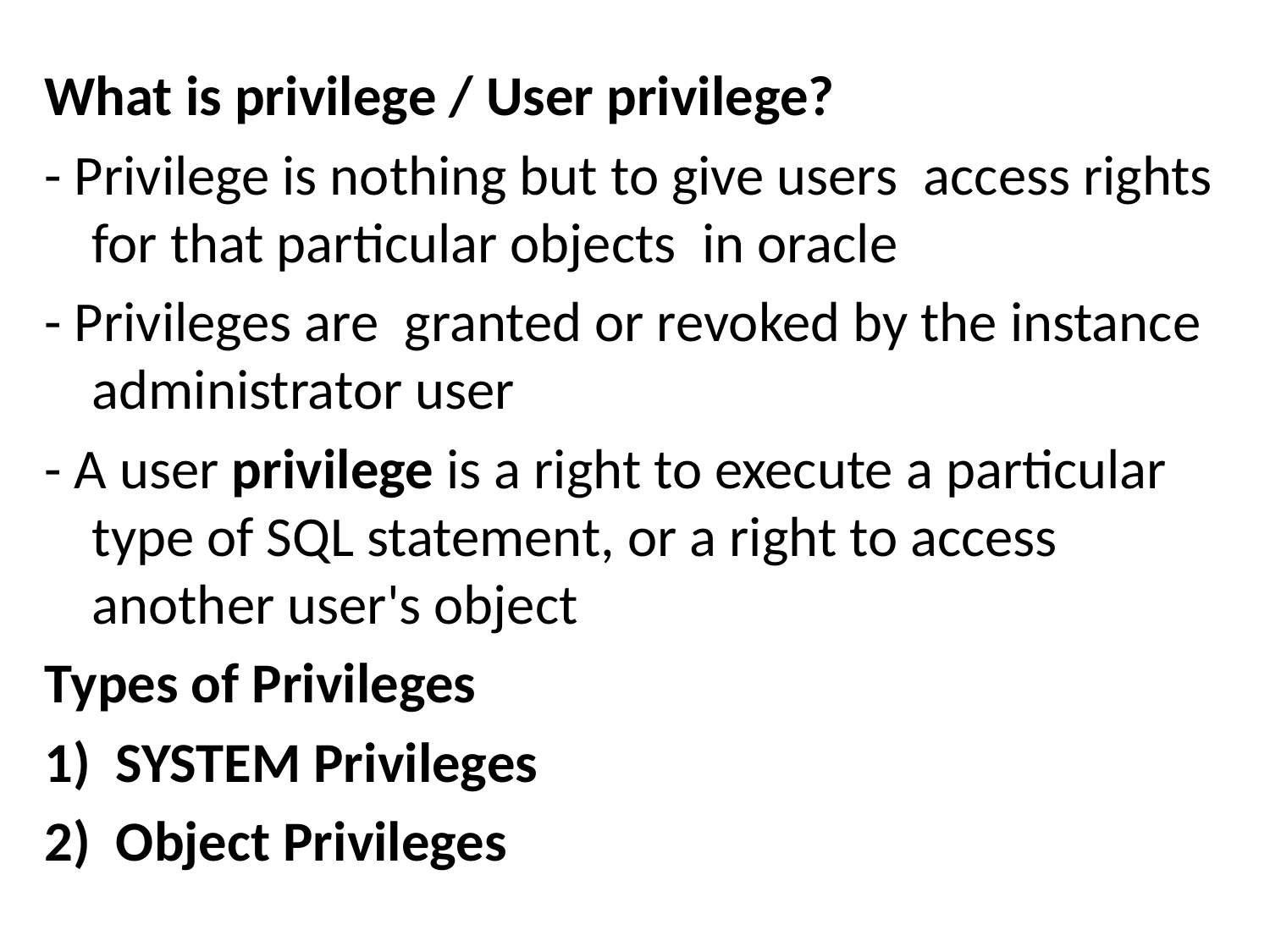

What is privilege / User privilege?
- Privilege is nothing but to give users  access rights  for that particular objects  in oracle
- Privileges are  granted or revoked by the instance administrator user
- A user privilege is a right to execute a particular type of SQL statement, or a right to access another user's object
Types of Privileges
SYSTEM Privileges
Object Privileges